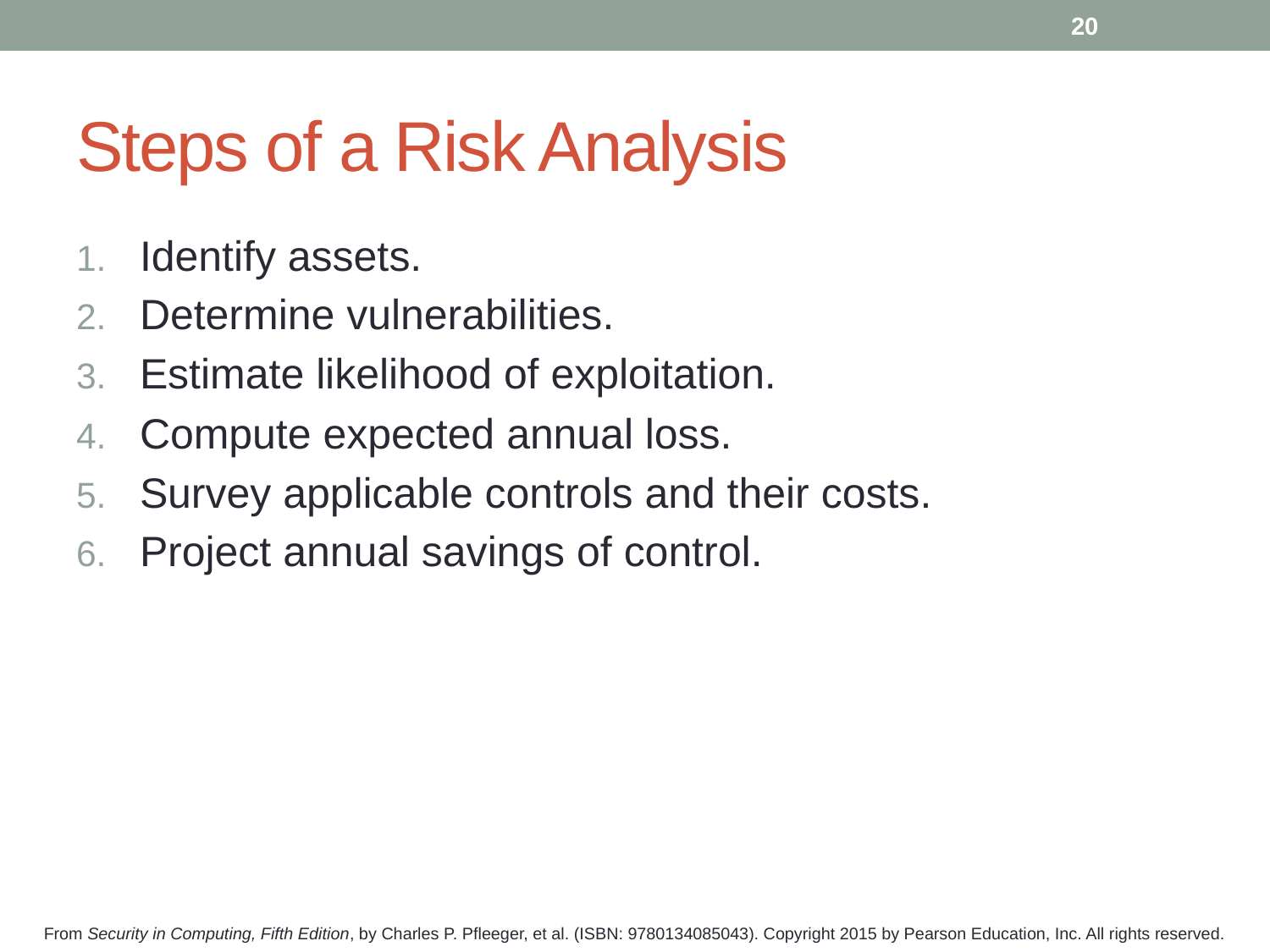

20
# Steps of a Risk Analysis
Identify assets.
Determine vulnerabilities.
Estimate likelihood of exploitation.
Compute expected annual loss.
Survey applicable controls and their costs.
Project annual savings of control.

From Security in Computing, Fifth Edition, by Charles P. Pfleeger, et al. (ISBN: 9780134085043). Copyright 2015 by Pearson Education, Inc. All rights reserved.